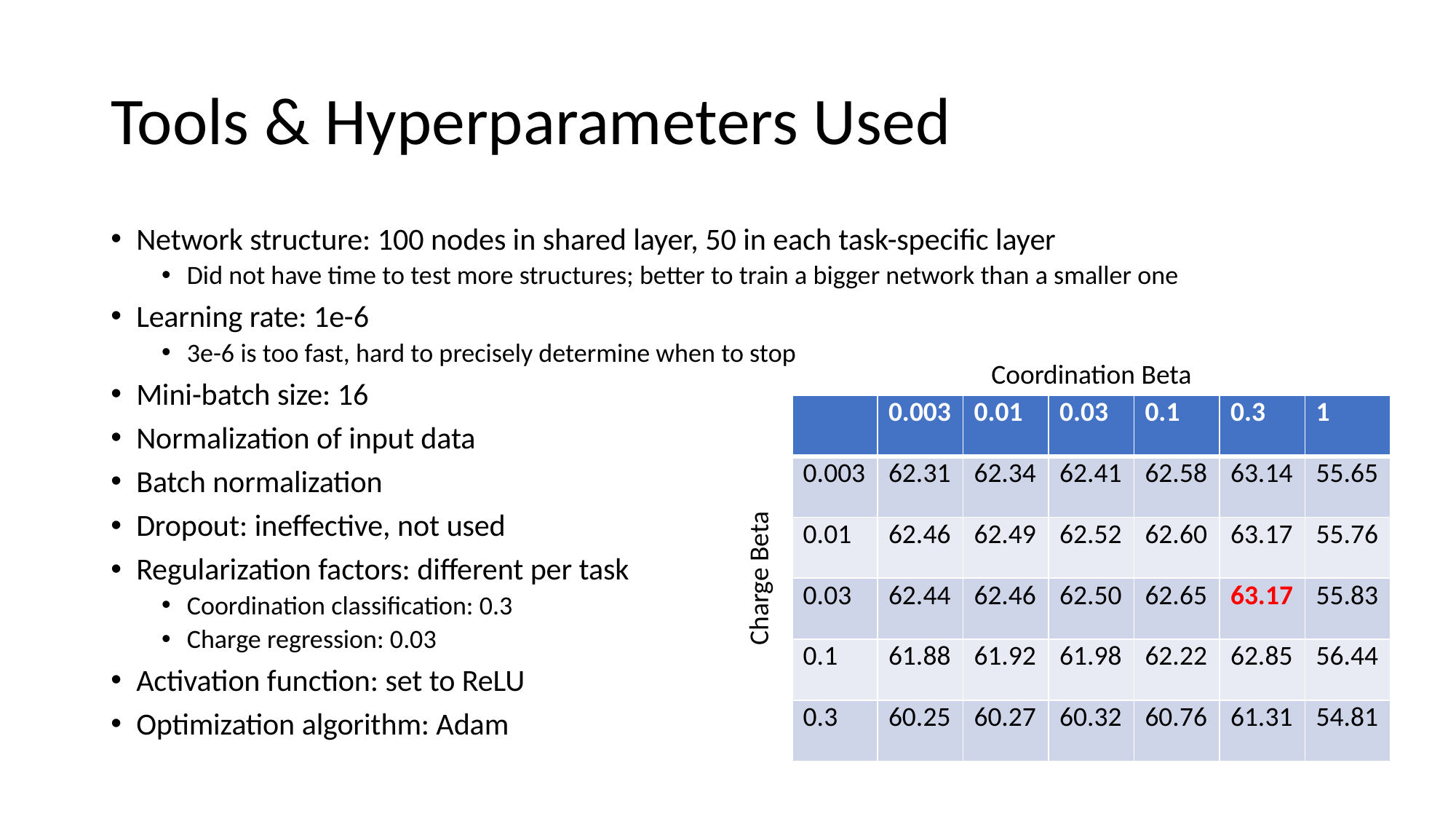

# Tools & Hyperparameters Used
Network structure: 100 nodes in shared layer, 50 in each task-specific layer
Did not have time to test more structures; better to train a bigger network than a smaller one
Learning rate: 1e-6
3e-6 is too fast, hard to precisely determine when to stop
Mini-batch size: 16
Normalization of input data
Batch normalization
Dropout: ineffective, not used
Regularization factors: different per task
Coordination classification: 0.3
Charge regression: 0.03
Activation function: set to ReLU
Optimization algorithm: Adam
Coordination Beta
|  | 0.003 | 0.01 | 0.03 | 0.1 | 0.3 | 1 |
| --- | --- | --- | --- | --- | --- | --- |
| 0.003 | 62.31 | 62.34 | 62.41 | 62.58 | 63.14 | 55.65 |
| 0.01 | 62.46 | 62.49 | 62.52 | 62.60 | 63.17 | 55.76 |
| 0.03 | 62.44 | 62.46 | 62.50 | 62.65 | 63.17 | 55.83 |
| 0.1 | 61.88 | 61.92 | 61.98 | 62.22 | 62.85 | 56.44 |
| 0.3 | 60.25 | 60.27 | 60.32 | 60.76 | 61.31 | 54.81 |
Charge Beta